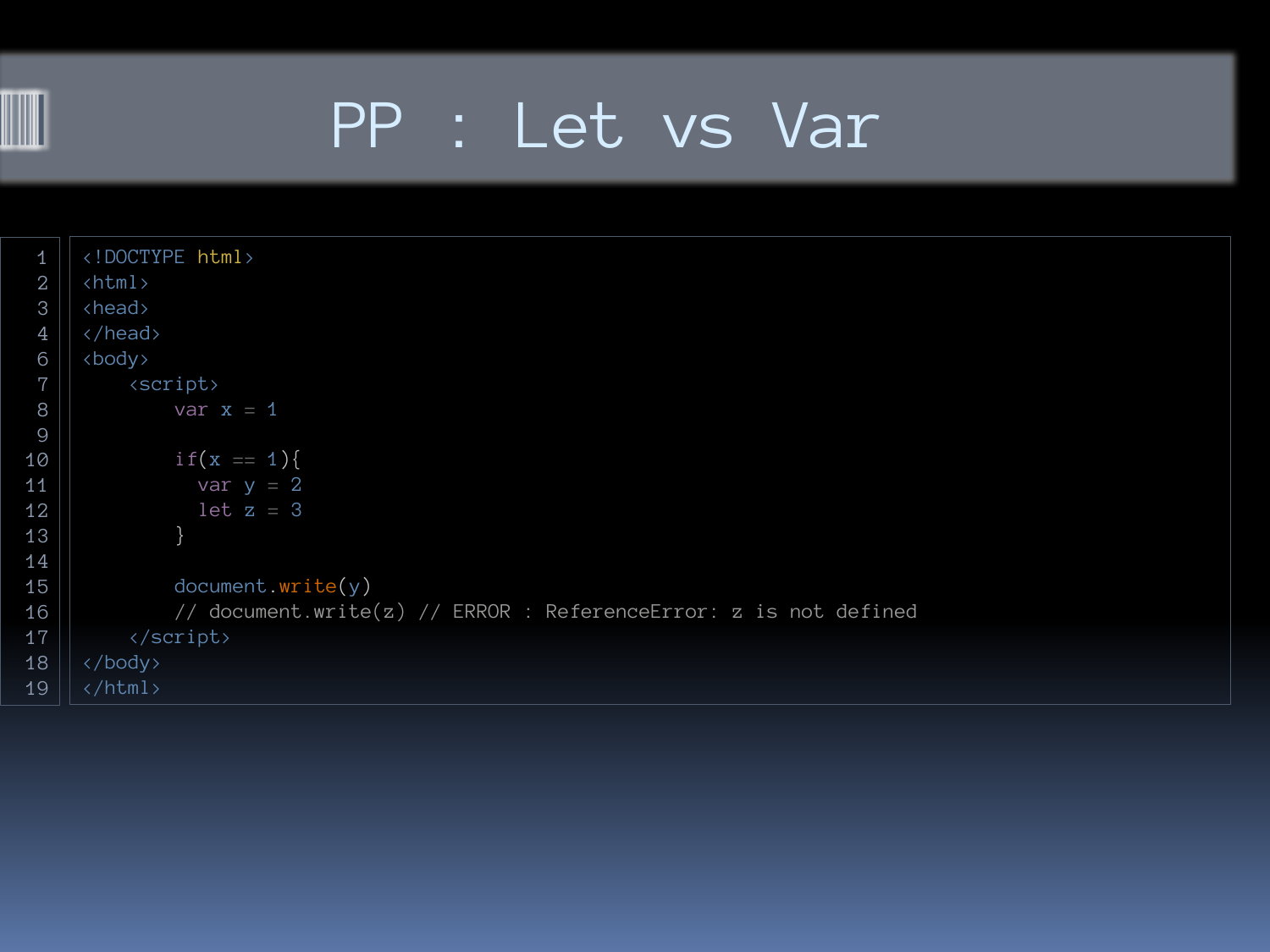

# PP : Let vs Var
<!DOCTYPE html>
<html>
<head>
</head>
<body>
    <script>
        var x = 1

        if(x == 1){
          var y = 2
          let z = 3
        }

        document.write(y)
        // document.write(z) // ERROR : ReferenceError: z is not defined
    </script>
</body>
</html>
1
2
3
4
6
7
8
9
10
11
12
13
14
15
16
17
18
19